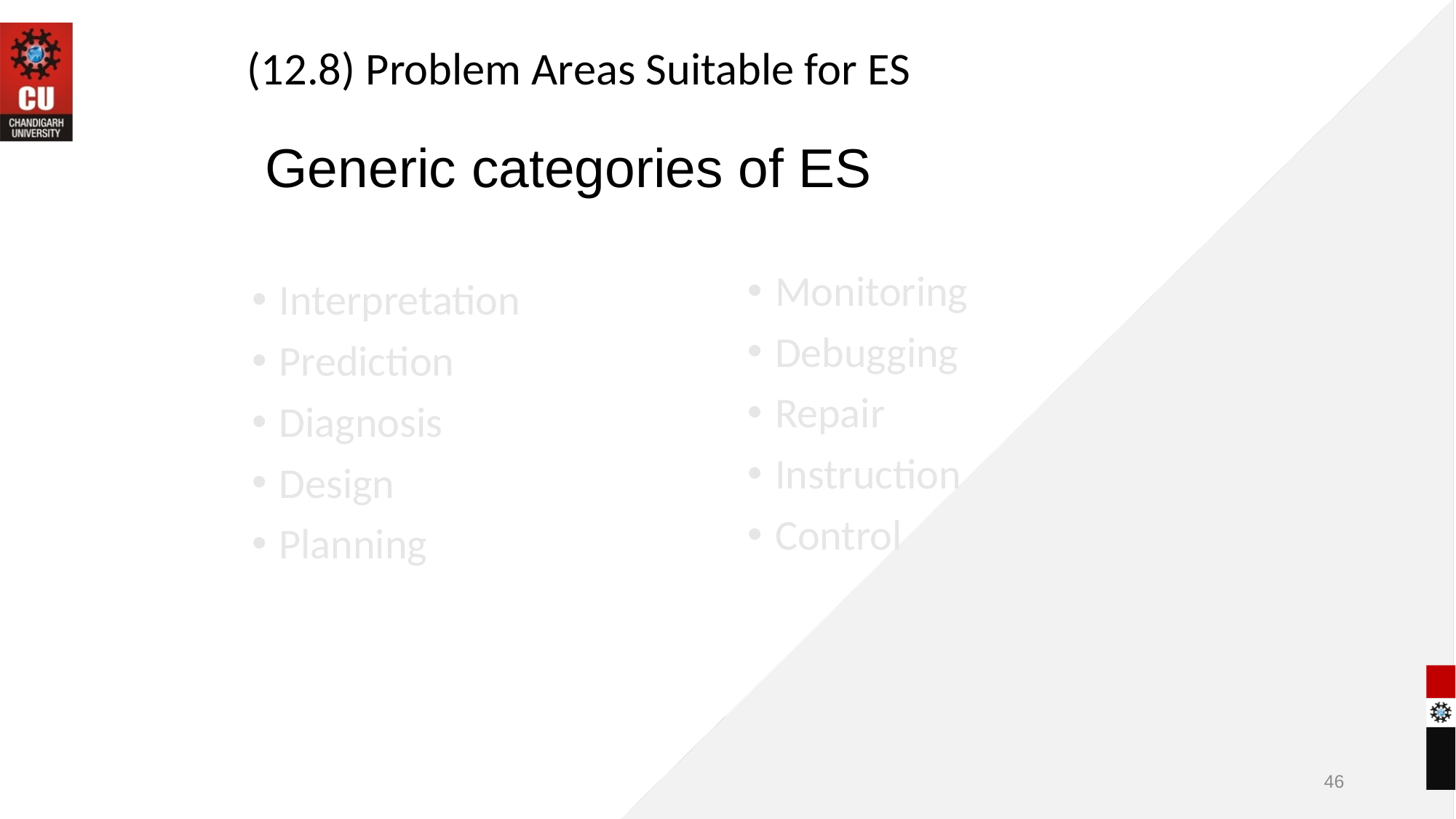

# (12.8) Problem Areas Suitable for ES
Generic categories of ES
Monitoring
Debugging
Repair
Instruction
Control
Interpretation
Prediction
Diagnosis
Design
Planning
46